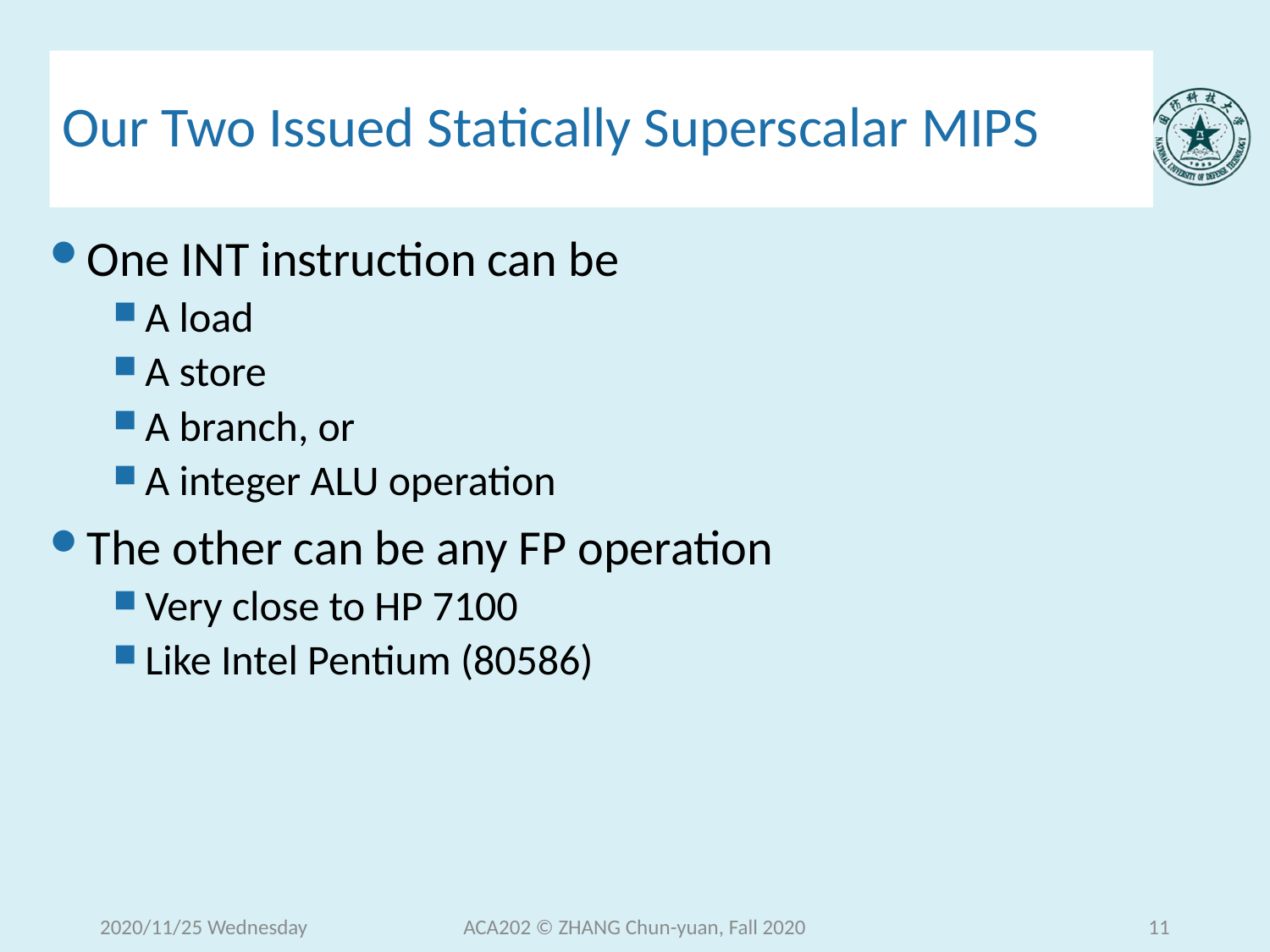

# Our Two Issued Statically Superscalar MIPS
One INT instruction can be
A load
A store
A branch, or
A integer ALU operation
The other can be any FP operation
Very close to HP 7100
Like Intel Pentium (80586)
2020/11/25 Wednesday
ACA202 © ZHANG Chun-yuan, Fall 2020
11